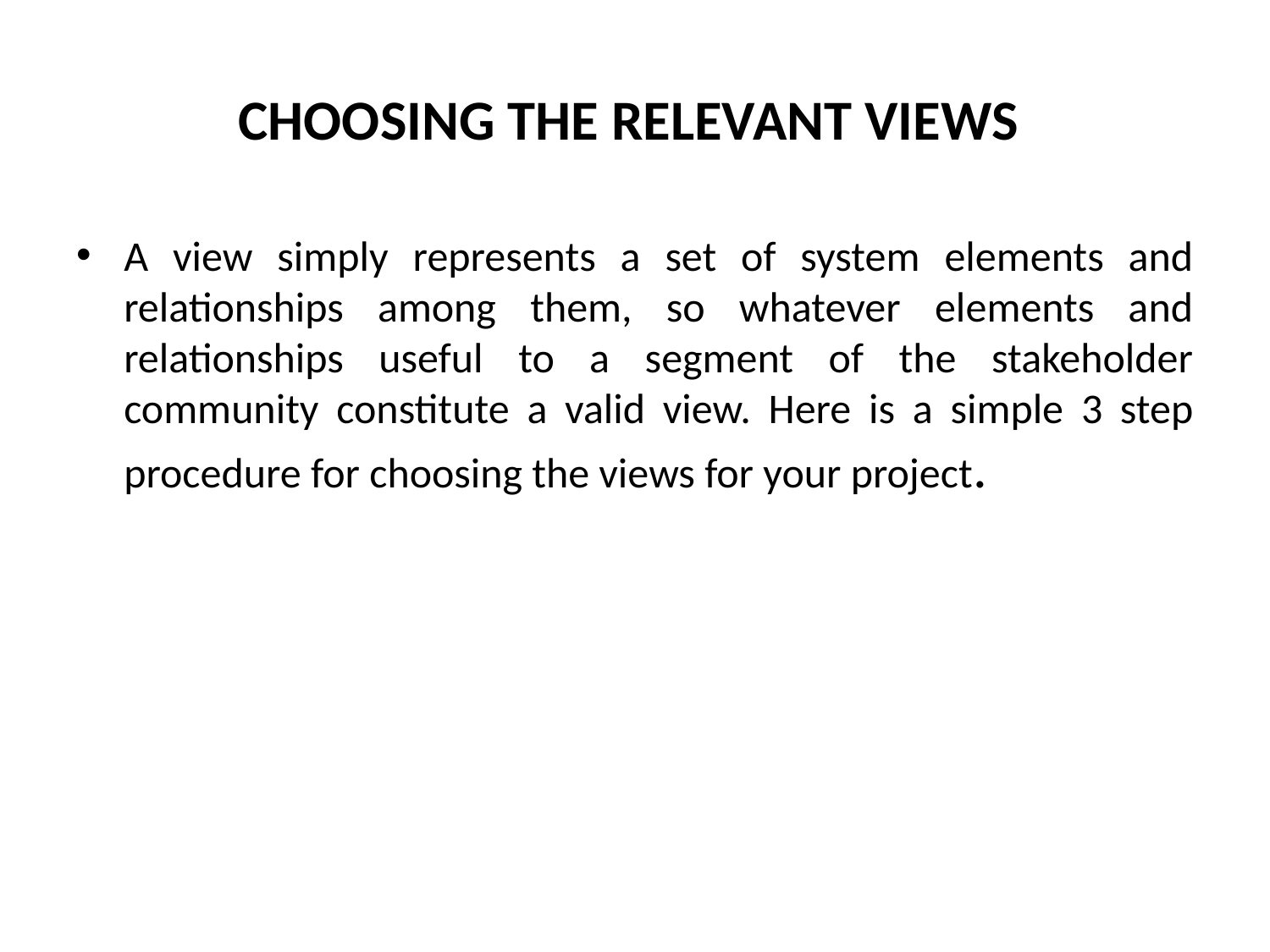

# CHOOSING THE RELEVANT VIEWS
A view simply represents a set of system elements and relationships among them, so whatever elements and relationships useful to a segment of the stakeholder community constitute a valid view. Here is a simple 3 step procedure for choosing the views for your project.